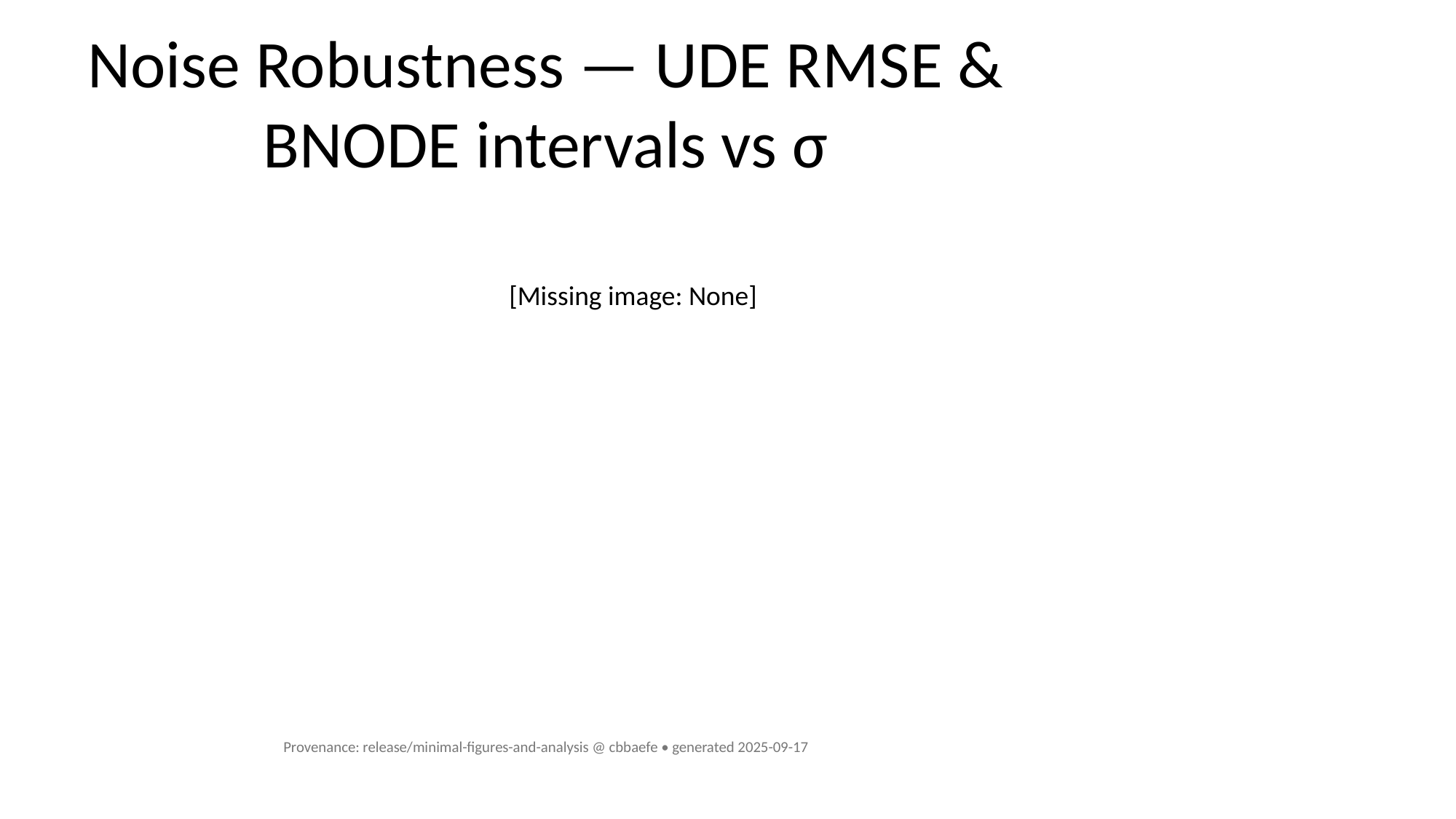

# Noise Robustness — UDE RMSE & BNODE intervals vs σ
[Missing image: None]
Provenance: release/minimal-figures-and-analysis @ cbbaefe • generated 2025-09-17